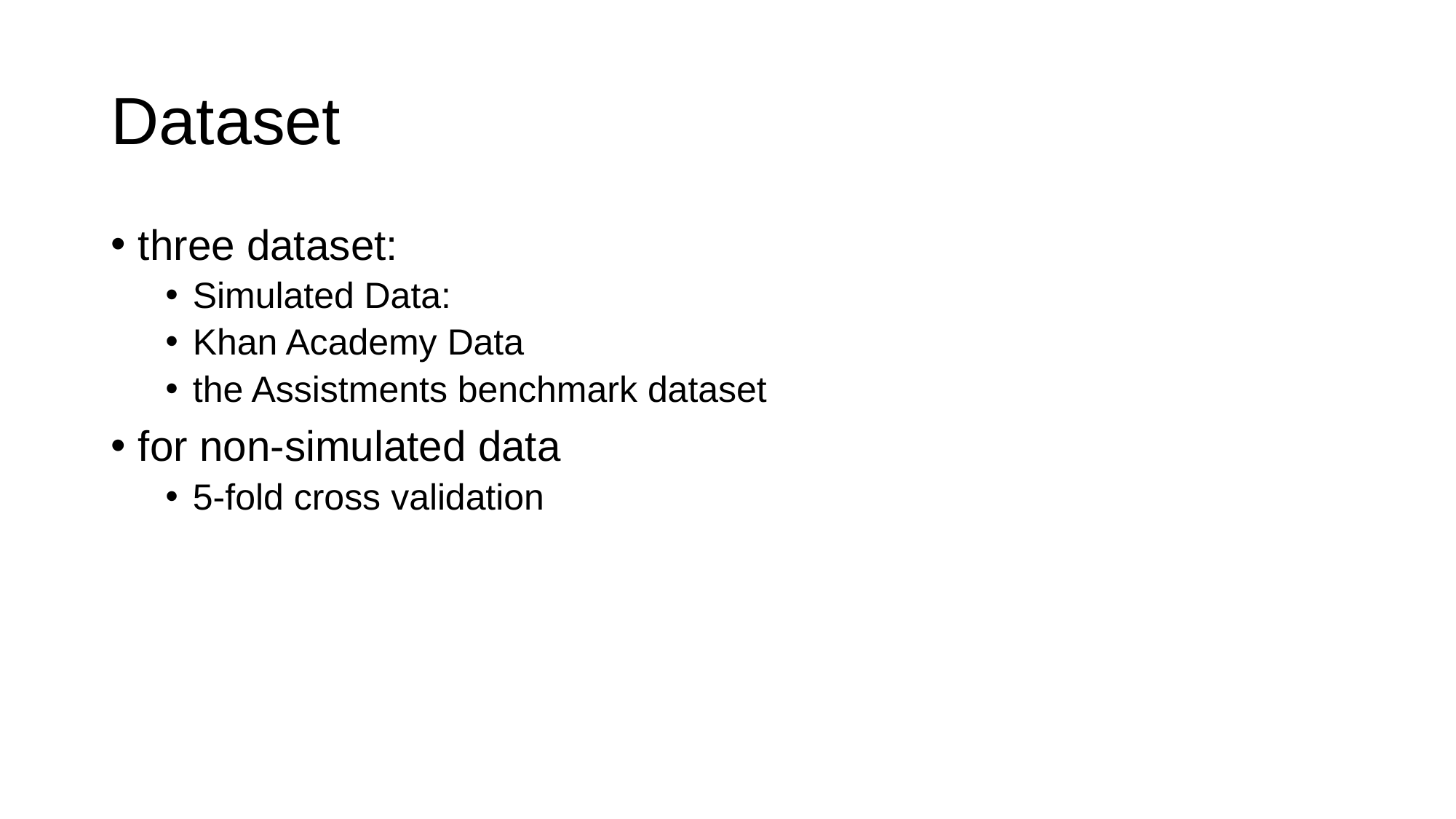

# Dataset
three dataset:
Simulated Data:
Khan Academy Data
the Assistments benchmark dataset
for non-simulated data
5-fold cross validation